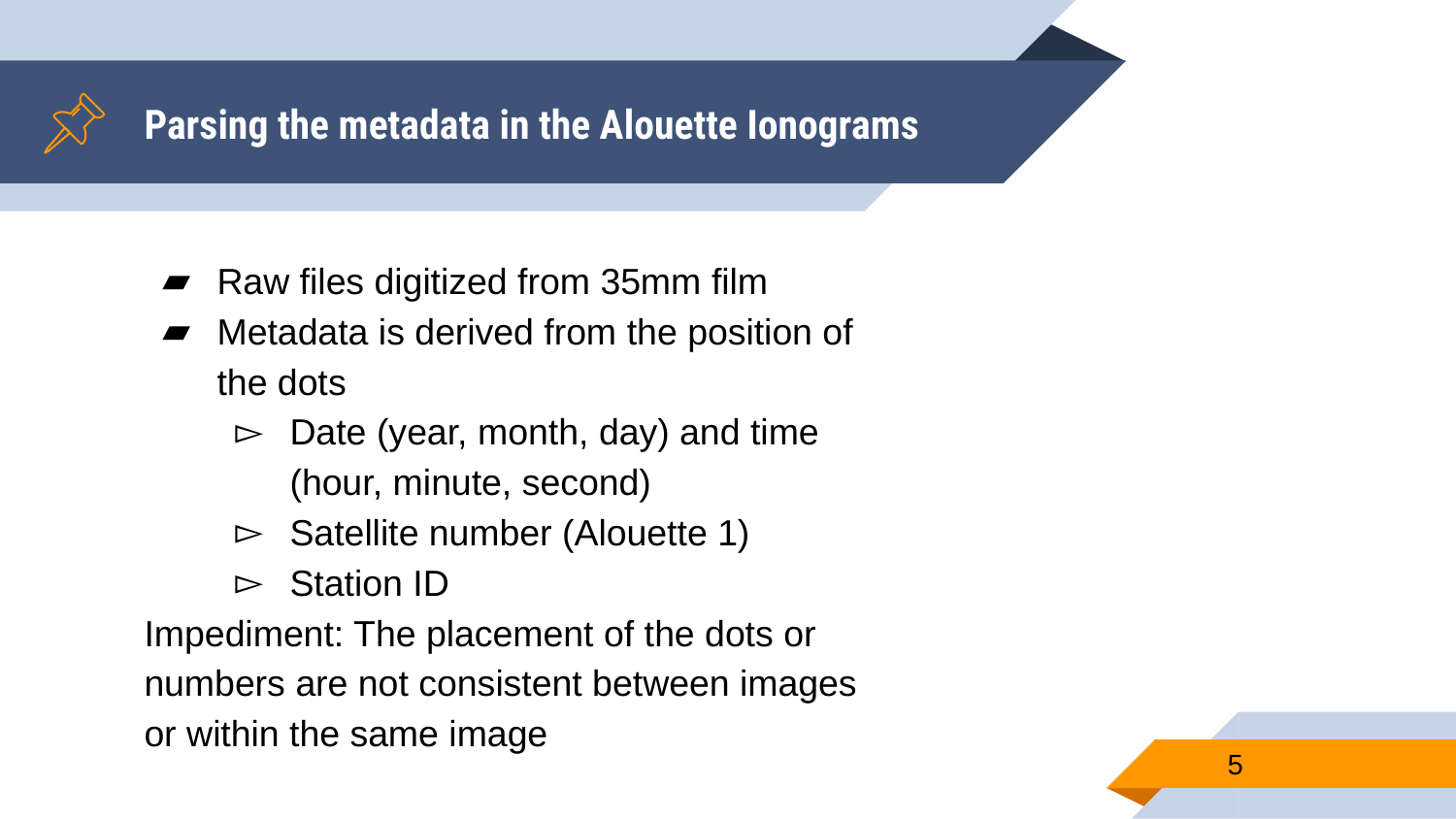

# Parsing the metadata in the Alouette Ionograms

Raw files digitized from 35mm film
Metadata is derived from the position of the dots
Date (year, month, day) and time (hour, minute, second)
Satellite number (Alouette 1)
Station ID
Impediment: The placement of the dots or numbers are not consistent between images or within the same image

5